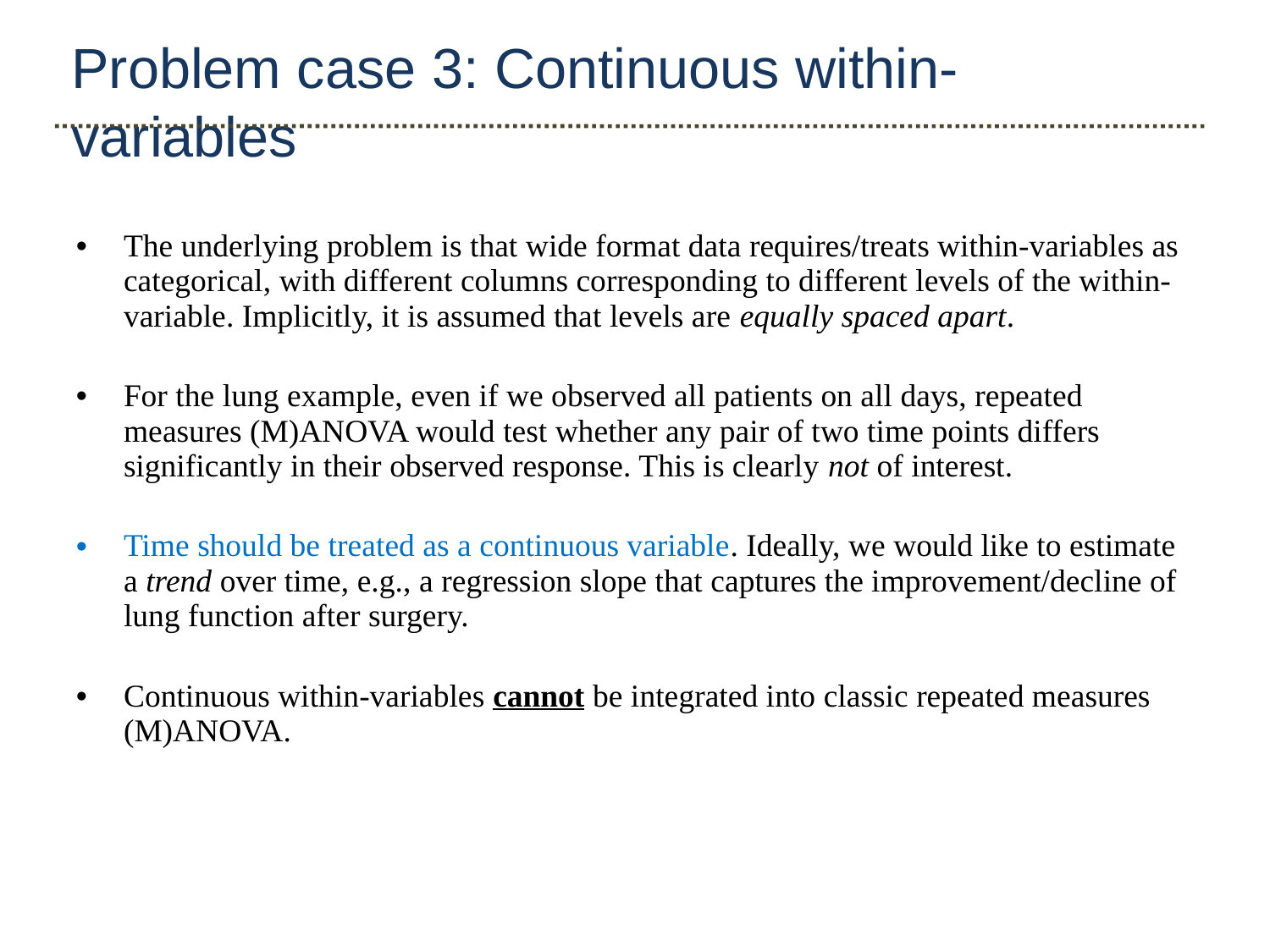

Problem case 3: Continuous within-variables

The underlying problem is that wide format data requires/treats within-variables as categorical, with different columns corresponding to different levels of the within-variable. Implicitly, it is assumed that levels are equally spaced apart.

For the lung example, even if we observed all patients on all days, repeated measures (M)ANOVA would test whether any pair of two time points differs significantly in their observed response. This is clearly not of interest.

Time should be treated as a continuous variable. Ideally, we would like to estimate a trend over time, e.g., a regression slope that captures the improvement/decline of lung function after surgery.

Continuous within-variables cannot be integrated into classic repeated measures (M)ANOVA.